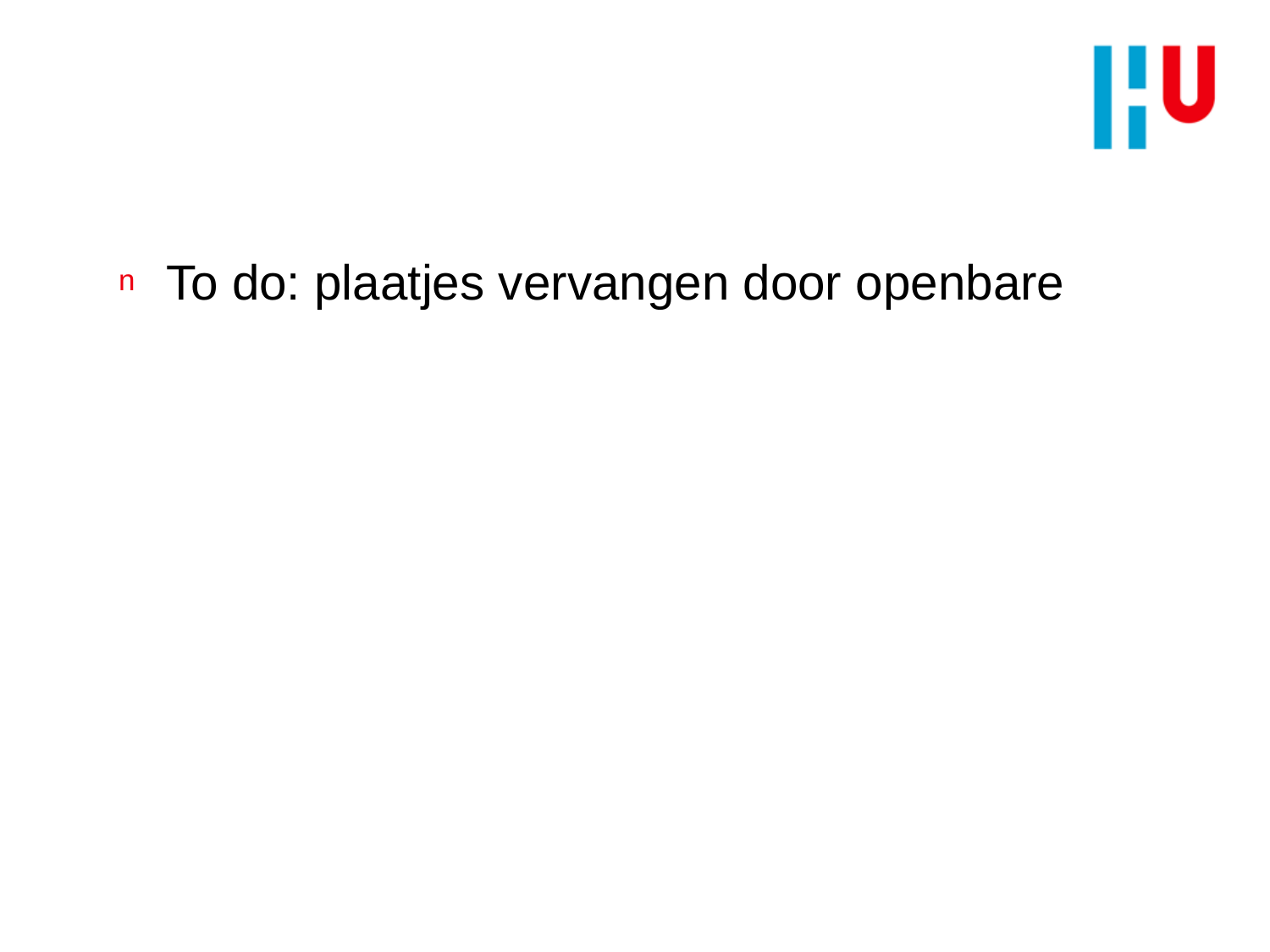

#
To do: plaatjes vervangen door openbare